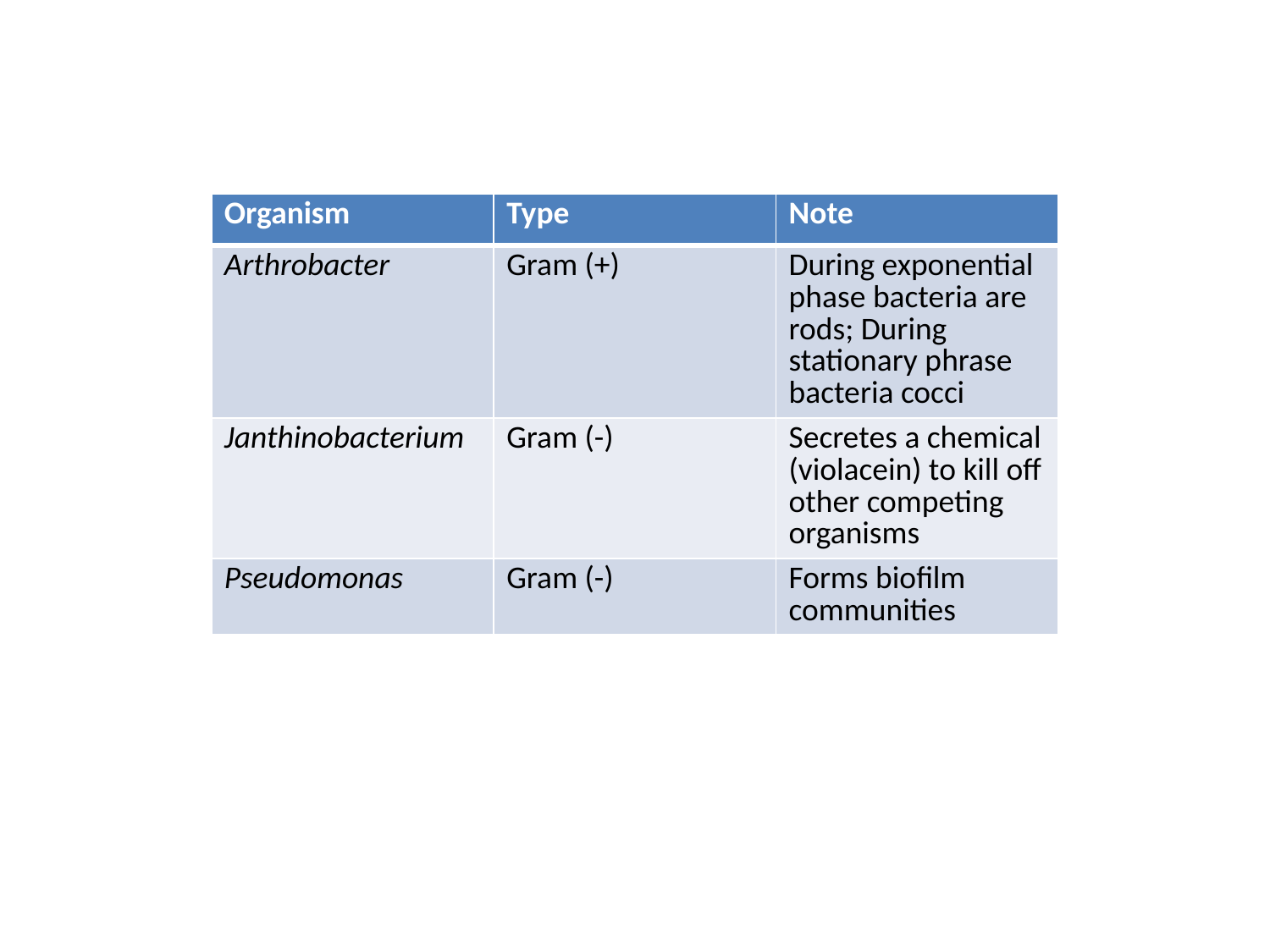

| Organism | Type | Note |
| --- | --- | --- |
| Arthrobacter | Gram (+) | During exponential phase bacteria are rods; During stationary phrase bacteria cocci |
| Janthinobacterium | Gram (-) | Secretes a chemical (violacein) to kill off other competing organisms |
| Pseudomonas | Gram (-) | Forms biofilm communities |